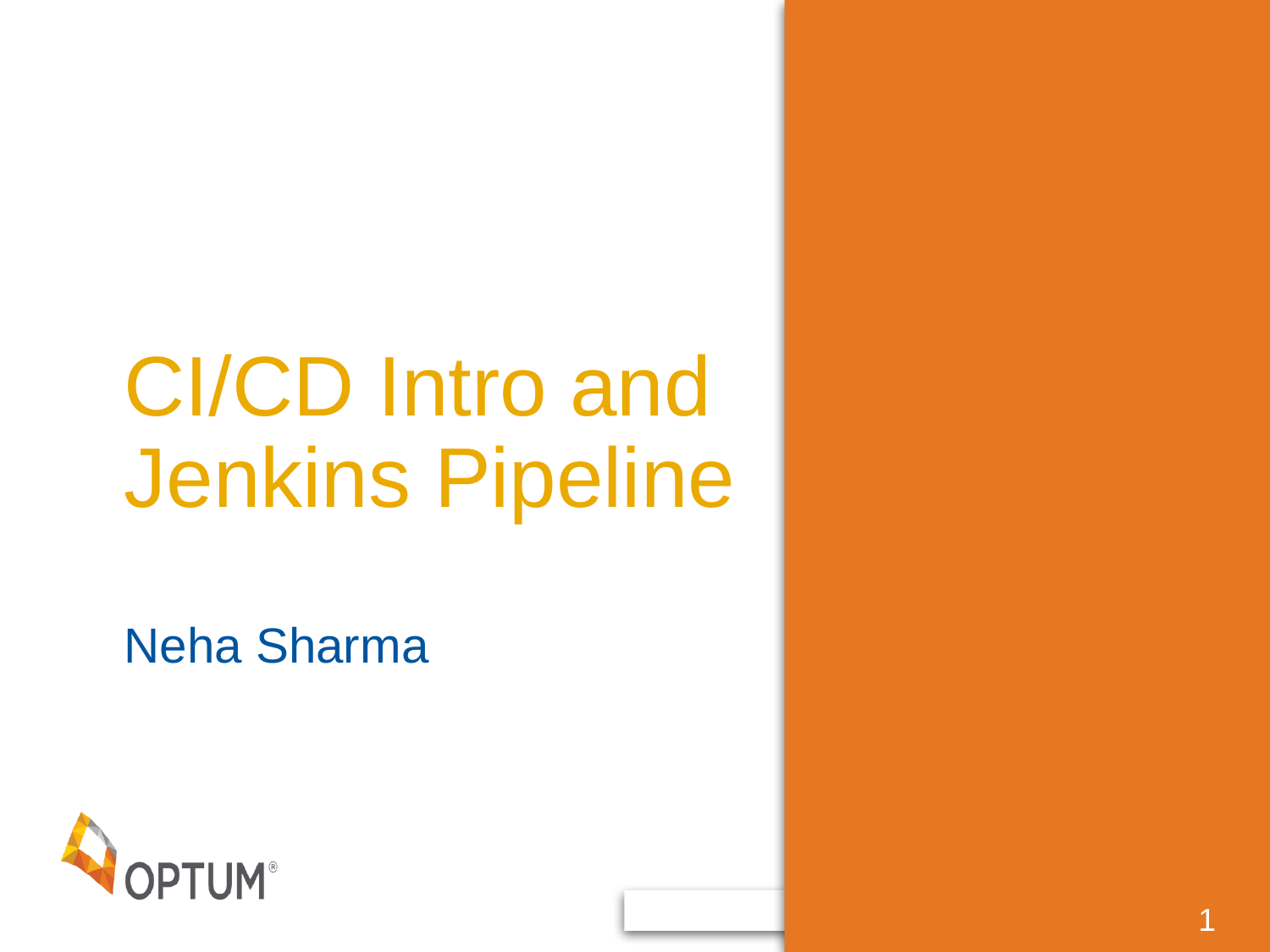

# CI/CD Intro and Jenkins Pipeline

Neha Sharma
1